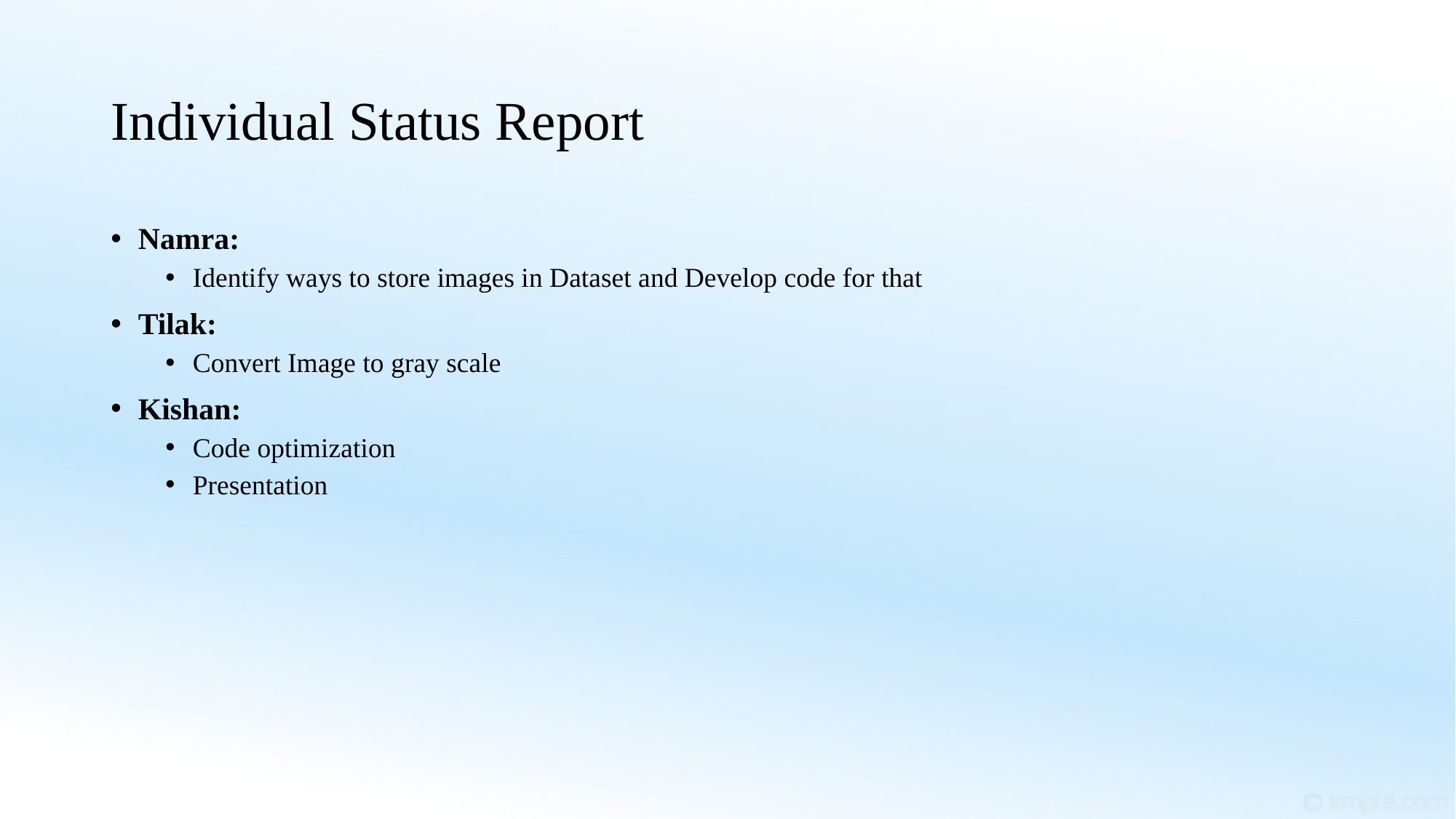

# Individual Status Report
Namra:
Identify ways to store images in Dataset and Develop code for that
Tilak:
Convert Image to gray scale
Kishan:
Code optimization
Presentation